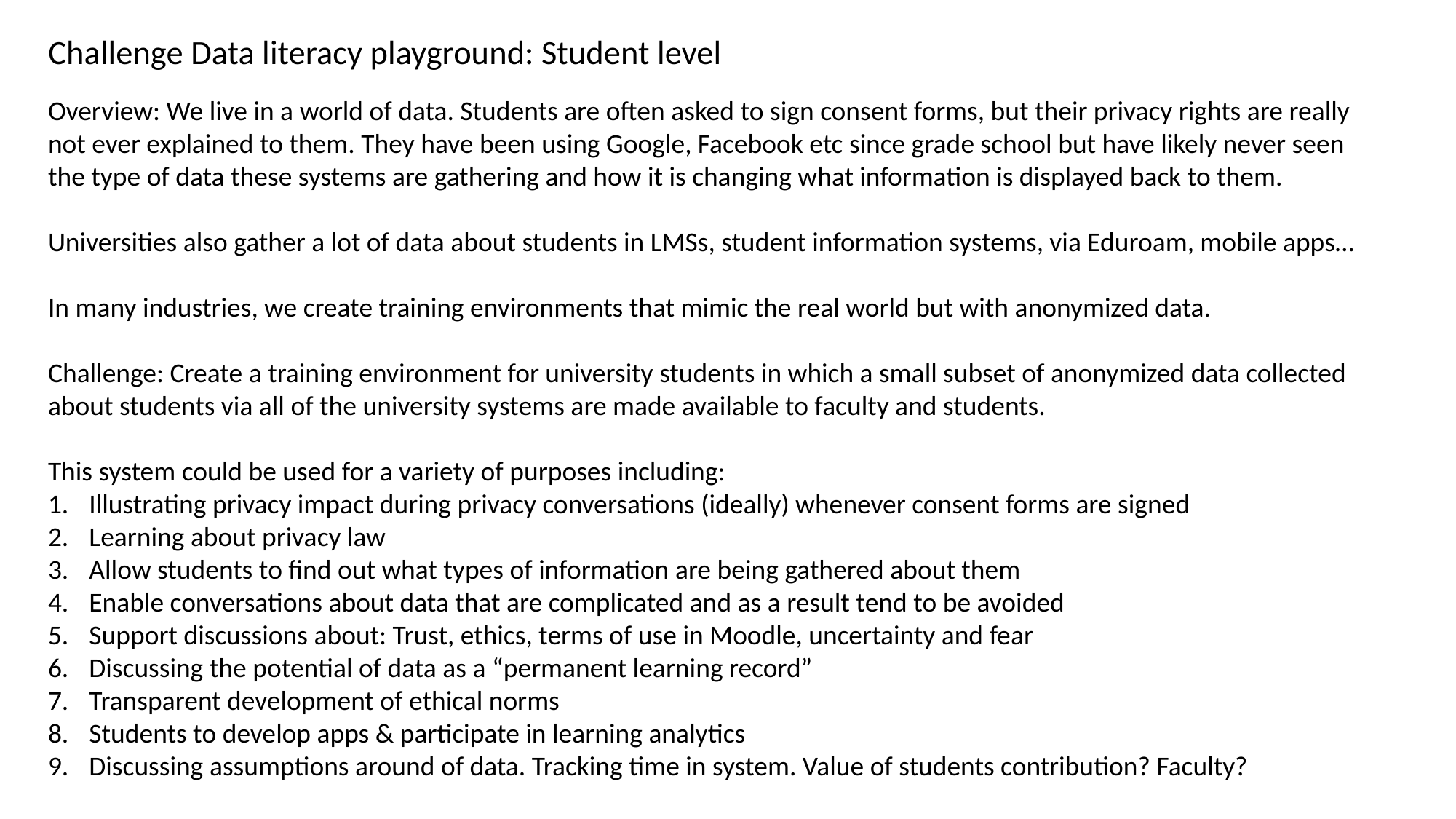

Challenge Data literacy playground: Student level
Overview: We live in a world of data. Students are often asked to sign consent forms, but their privacy rights are really not ever explained to them. They have been using Google, Facebook etc since grade school but have likely never seen the type of data these systems are gathering and how it is changing what information is displayed back to them.

Universities also gather a lot of data about students in LMSs, student information systems, via Eduroam, mobile apps…

In many industries, we create training environments that mimic the real world but with anonymized data.

Challenge: Create a training environment for university students in which a small subset of anonymized data collected about students via all of the university systems are made available to faculty and students.

This system could be used for a variety of purposes including:
Illustrating privacy impact during privacy conversations (ideally) whenever consent forms are signed
Learning about privacy law
Allow students to find out what types of information are being gathered about them
Enable conversations about data that are complicated and as a result tend to be avoided
Support discussions about: Trust, ethics, terms of use in Moodle, uncertainty and fear
Discussing the potential of data as a “permanent learning record”
Transparent development of ethical norms
Students to develop apps & participate in learning analytics
Discussing assumptions around of data. Tracking time in system. Value of students contribution? Faculty?